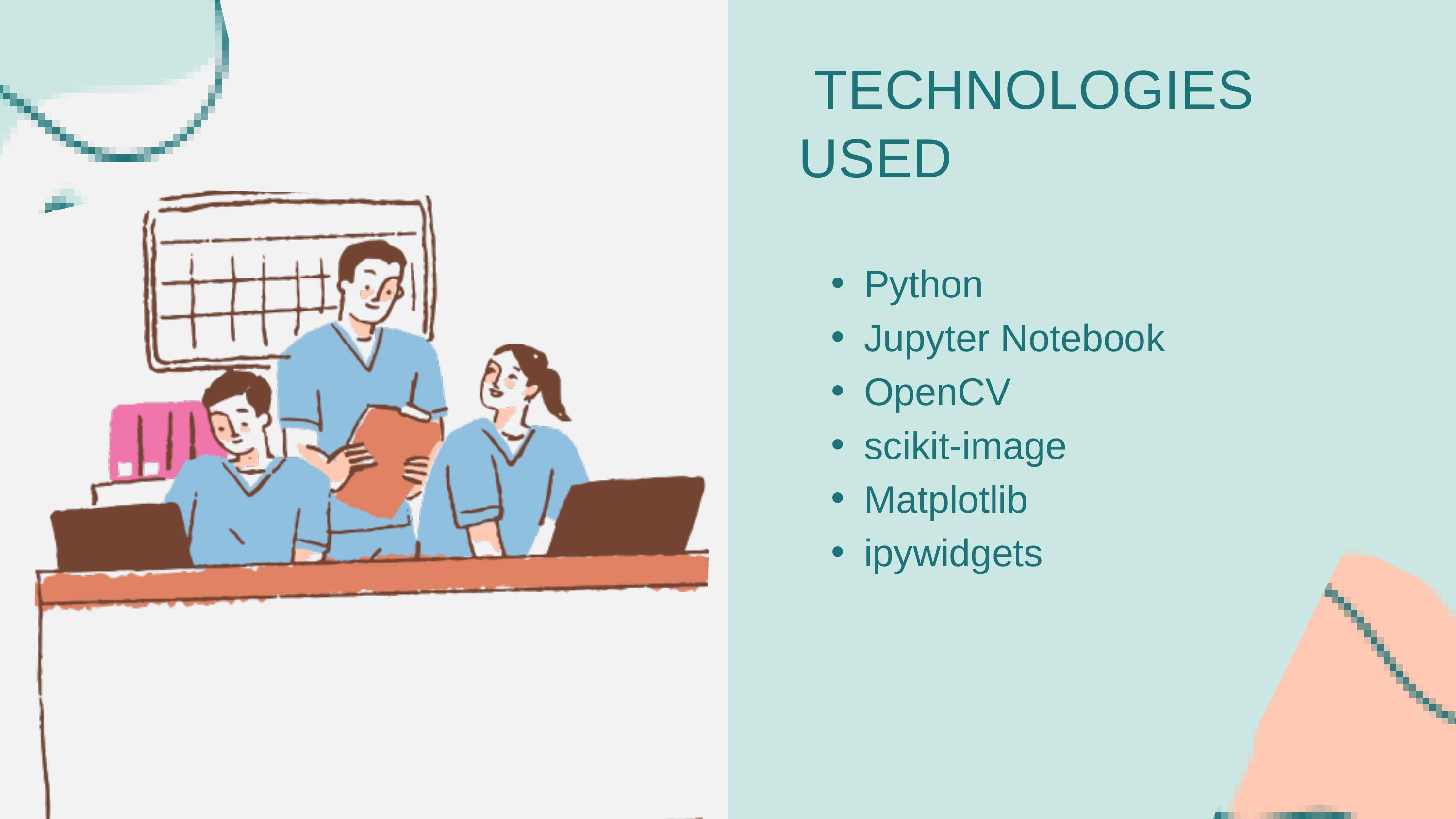

TECHNOLOGIES USED

Python
Jupyter Notebook
OpenCV
scikit-image
Matplotlib
ipywidgets